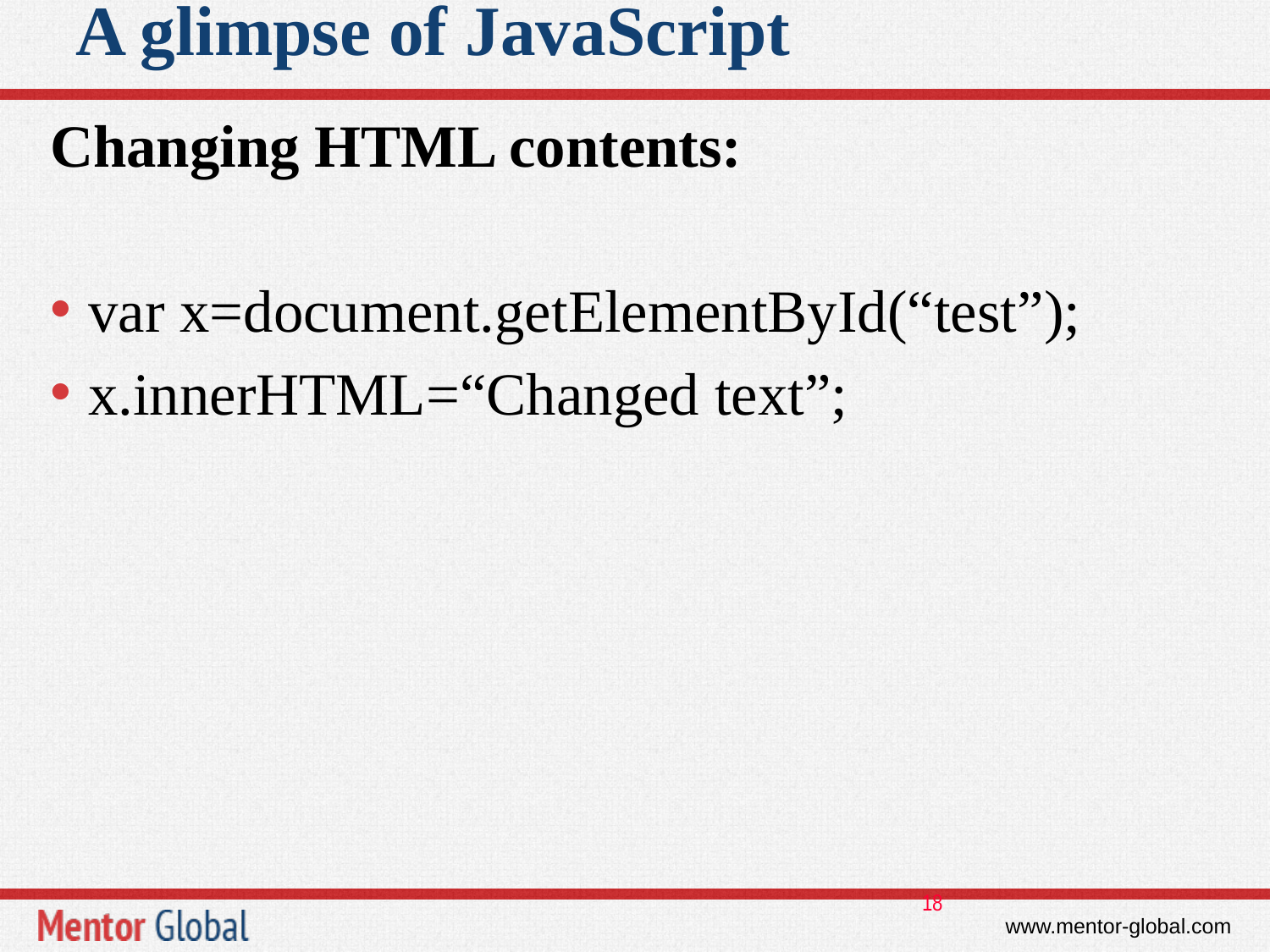

# A glimpse of JavaScript
Changing HTML contents:

var x=document.getElementById(“test”);
x.innerHTML=“Changed text”;

18